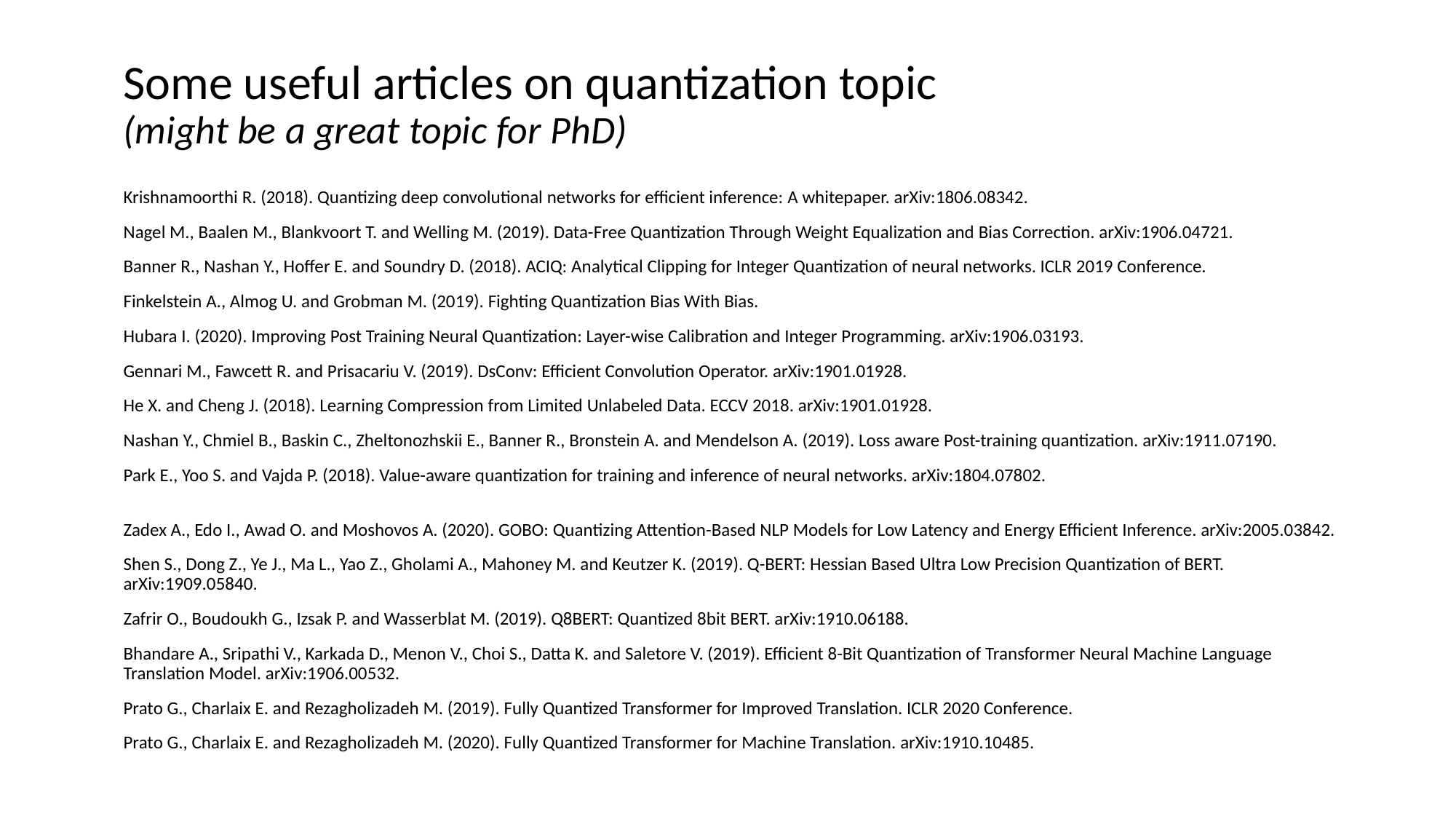

# Some useful articles on quantization topic (might be a great topic for PhD)
Krishnamoorthi R. (2018). Quantizing deep convolutional networks for efficient inference: A whitepaper. arXiv:1806.08342.
Nagel M., Baalen M., Blankvoort T. and Welling M. (2019). Data-Free Quantization Through Weight Equalization and Bias Correction. arXiv:1906.04721.
Banner R., Nashan Y., Hoffer E. and Soundry D. (2018). ACIQ: Analytical Clipping for Integer Quantization of neural networks. ICLR 2019 Conference.
Finkelstein A., Almog U. and Grobman M. (2019). Fighting Quantization Bias With Bias.
Hubara I. (2020). Improving Post Training Neural Quantization: Layer-wise Calibration and Integer Programming. arXiv:1906.03193.
Gennari M., Fawcett R. and Prisacariu V. (2019). DsConv: Efficient Convolution Operator. arXiv:1901.01928.
He X. and Cheng J. (2018). Learning Compression from Limited Unlabeled Data. ECCV 2018. arXiv:1901.01928.
Nashan Y., Chmiel B., Baskin C., Zheltonozhskii E., Banner R., Bronstein A. and Mendelson A. (2019). Loss aware Post-training quantization. arXiv:1911.07190.
Park E., Yoo S. and Vajda P. (2018). Value-aware quantization for training and inference of neural networks. arXiv:1804.07802.
Zadex A., Edo I., Awad O. and Moshovos A. (2020). GOBO: Quantizing Attention-Based NLP Models for Low Latency and Energy Efficient Inference. arXiv:2005.03842.
Shen S., Dong Z., Ye J., Ma L., Yao Z., Gholami A., Mahoney M. and Keutzer K. (2019). Q-BERT: Hessian Based Ultra Low Precision Quantization of BERT. arXiv:1909.05840.
Zafrir O., Boudoukh G., Izsak P. and Wasserblat M. (2019). Q8BERT: Quantized 8bit BERT. arXiv:1910.06188.
Bhandare A., Sripathi V., Karkada D., Menon V., Choi S., Datta K. and Saletore V. (2019). Efficient 8-Bit Quantization of Transformer Neural Machine Language Translation Model. arXiv:1906.00532.
Prato G., Charlaix E. and Rezagholizadeh M. (2019). Fully Quantized Transformer for Improved Translation. ICLR 2020 Conference.
Prato G., Charlaix E. and Rezagholizadeh M. (2020). Fully Quantized Transformer for Machine Translation. arXiv:1910.10485.